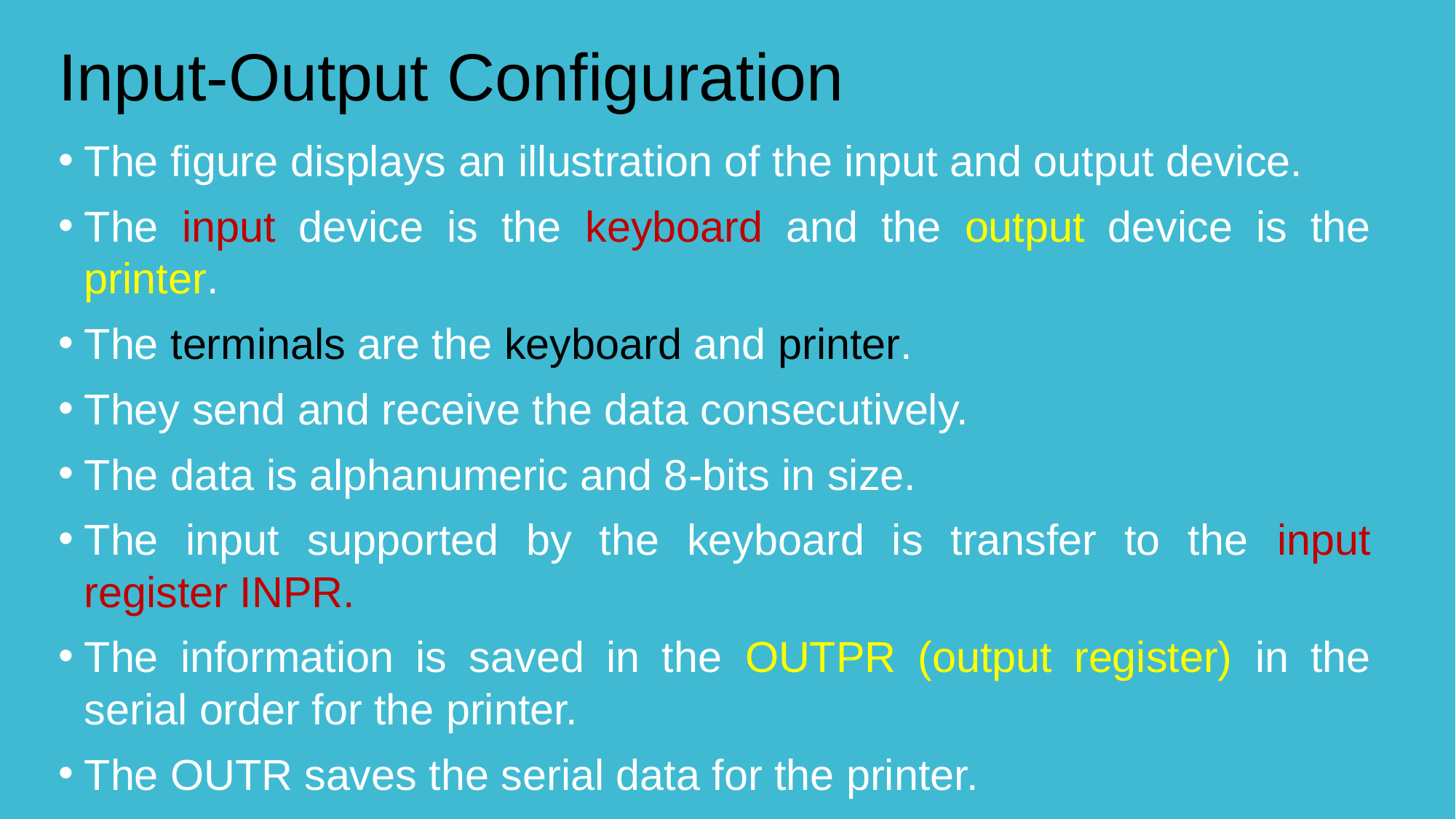

# Input-Output Configuration
The figure displays an illustration of the input and output device.
The input device is the keyboard and the output device is the printer.
The terminals are the keyboard and printer.
They send and receive the data consecutively.
The data is alphanumeric and 8-bits in size.
The input supported by the keyboard is transfer to the input register INPR.
The information is saved in the OUTPR (output register) in the serial order for the printer.
The OUTR saves the serial data for the printer.